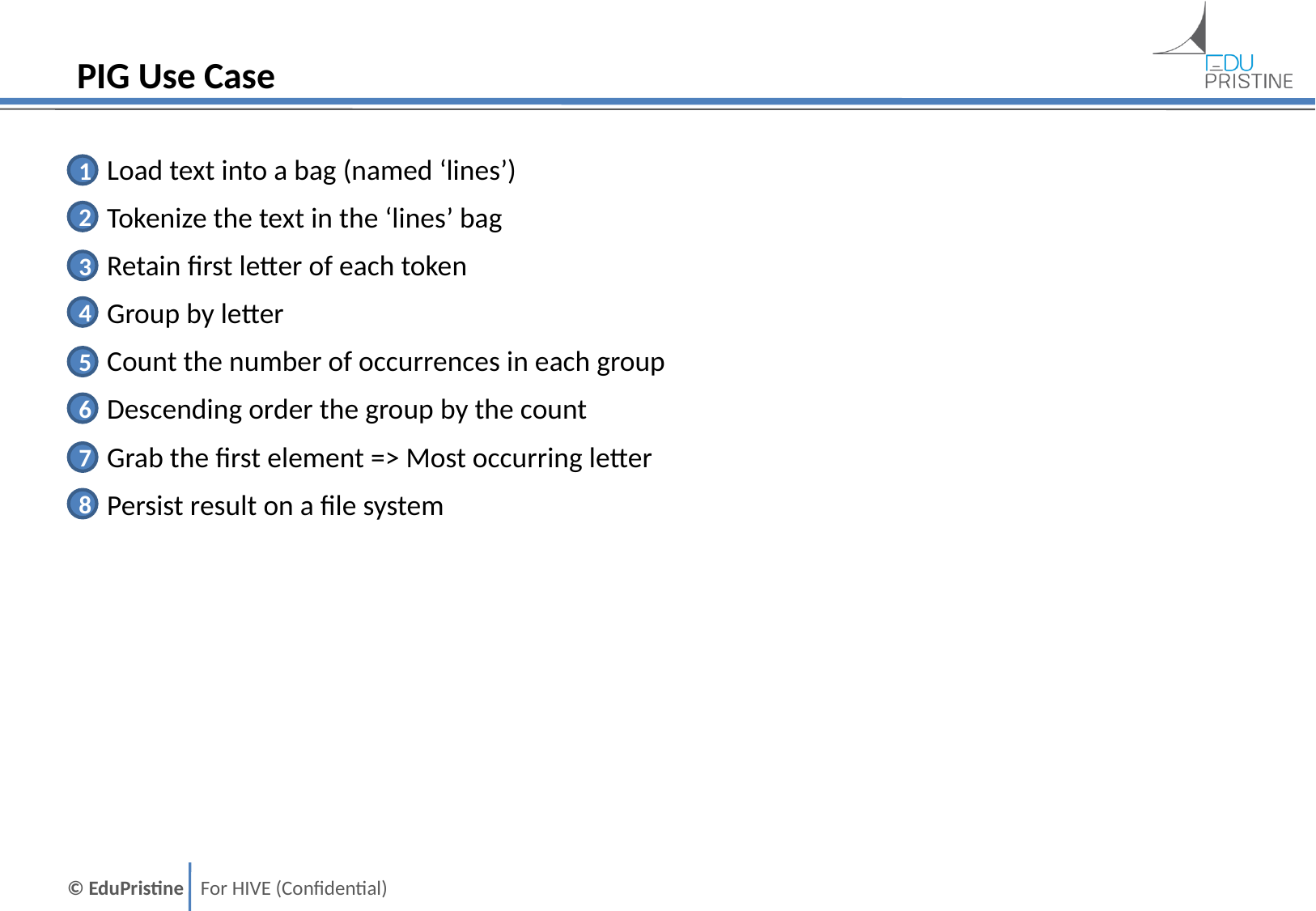

# PIG Use Case
Load text into a bag (named ‘lines’)
Tokenize the text in the ‘lines’ bag
Retain first letter of each token
Group by letter
Count the number of occurrences in each group
Descending order the group by the count
Grab the first element => Most occurring letter
Persist result on a file system
1

2
3
4
5
6
7
8